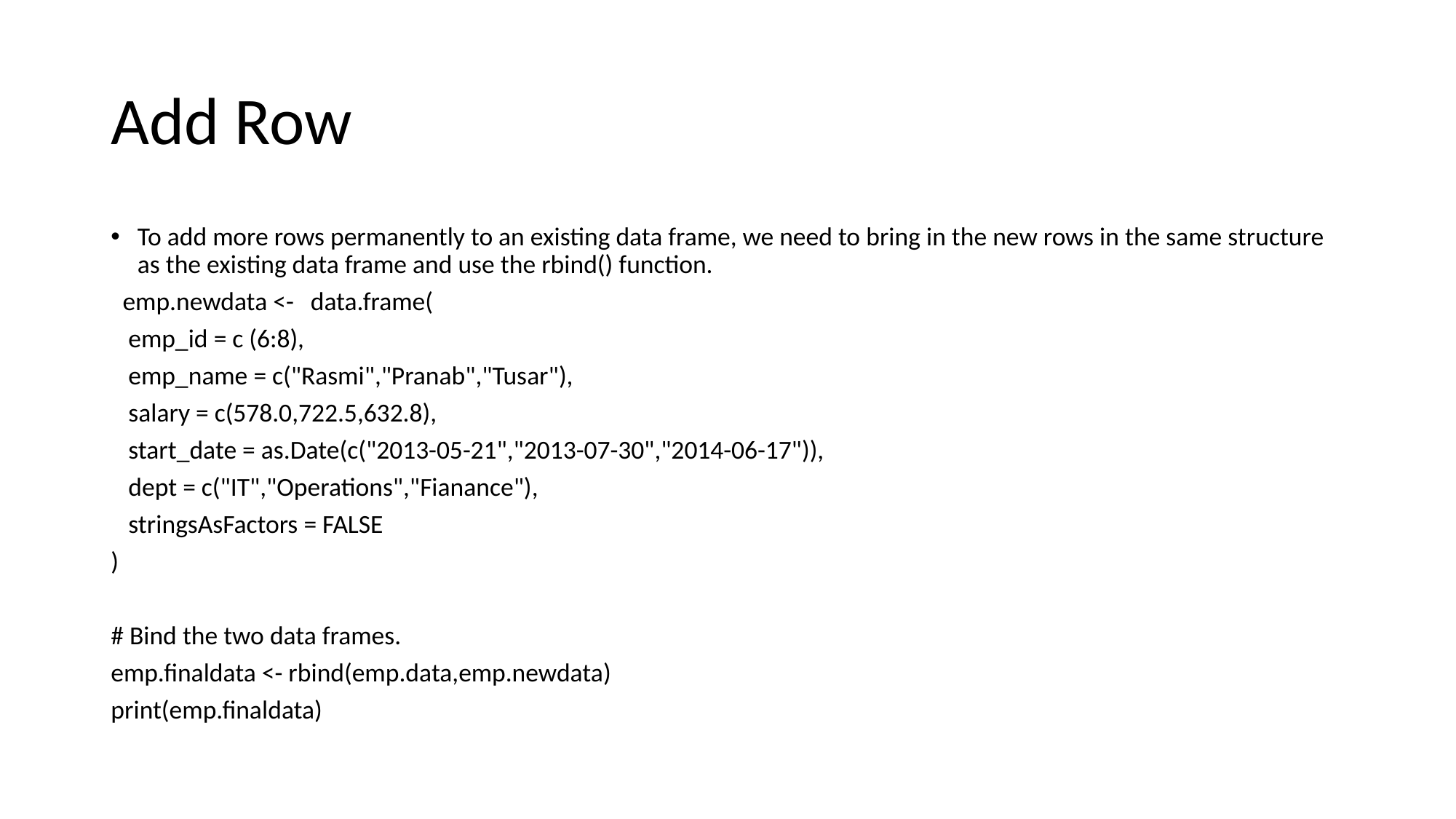

# Add Row
To add more rows permanently to an existing data frame, we need to bring in the new rows in the same structure as the existing data frame and use the rbind() function.
  emp.newdata <- 	data.frame(
   emp_id = c (6:8),
   emp_name = c("Rasmi","Pranab","Tusar"),
   salary = c(578.0,722.5,632.8),
   start_date = as.Date(c("2013-05-21","2013-07-30","2014-06-17")),
   dept = c("IT","Operations","Fianance"),
   stringsAsFactors = FALSE
)

# Bind the two data frames.
emp.finaldata <- rbind(emp.data,emp.newdata)
print(emp.finaldata)